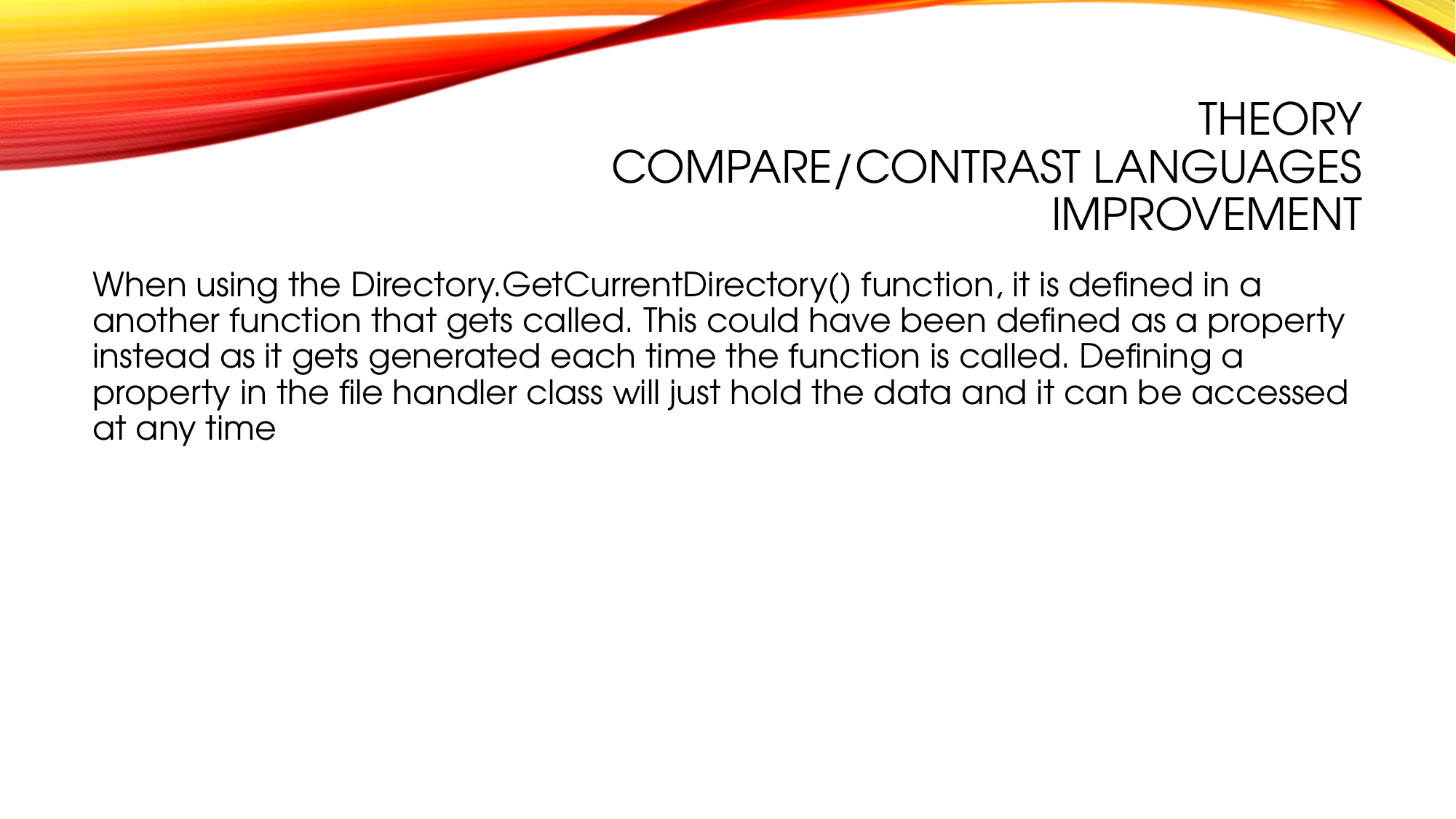

# Theory Compare/Contrast Languages Improvement
When using the Directory.GetCurrentDirectory() function, it is defined in a another function that gets called. This could have been defined as a property instead as it gets generated each time the function is called. Defining a property in the file handler class will just hold the data and it can be accessed at any time